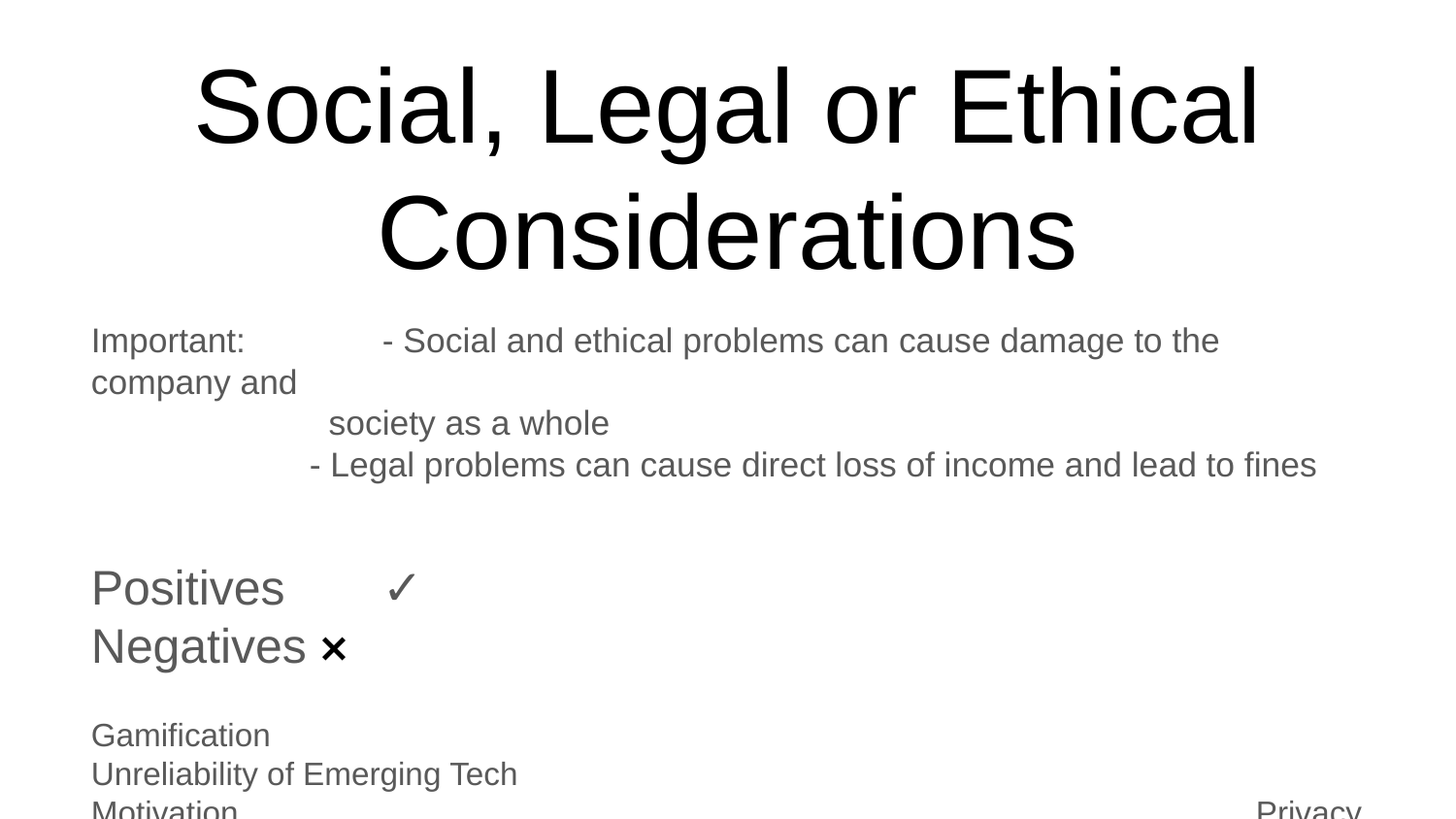

# Social, Legal or Ethical Considerations
Important:  	- Social and ethical problems can cause damage to the company and
  society as a whole
- Legal problems can cause direct loss of income and lead to fines

Positives	✓	 					Negatives ❌

Gamification							Unreliability of Emerging Tech
Motivation							Privacy & GDPR
Competition